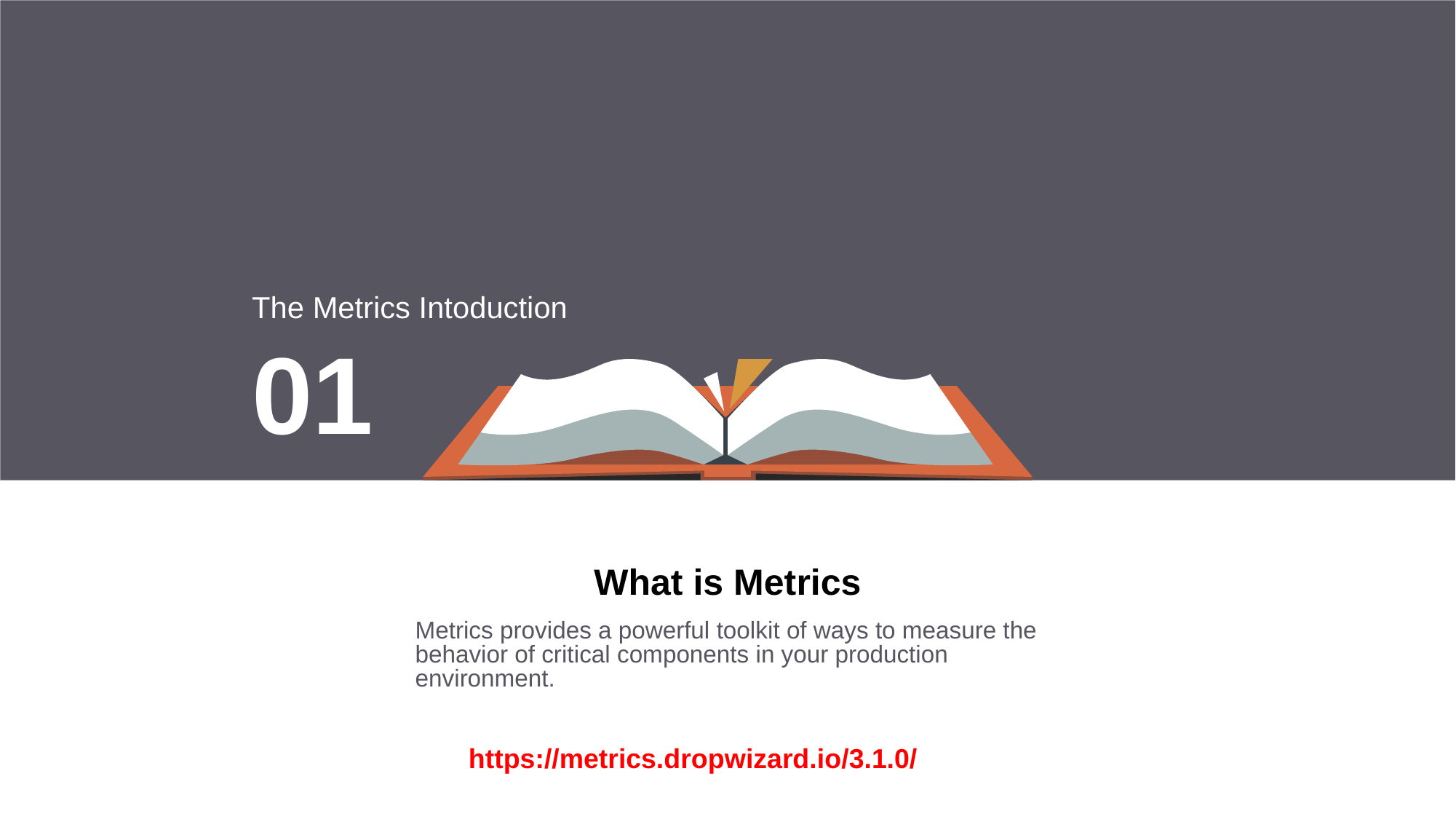

The Metrics Intoduction
01
# What is Metrics
Metrics provides a powerful toolkit of ways to measure the behavior of critical components in your production environment.
https://metrics.dropwizard.io/3.1.0/